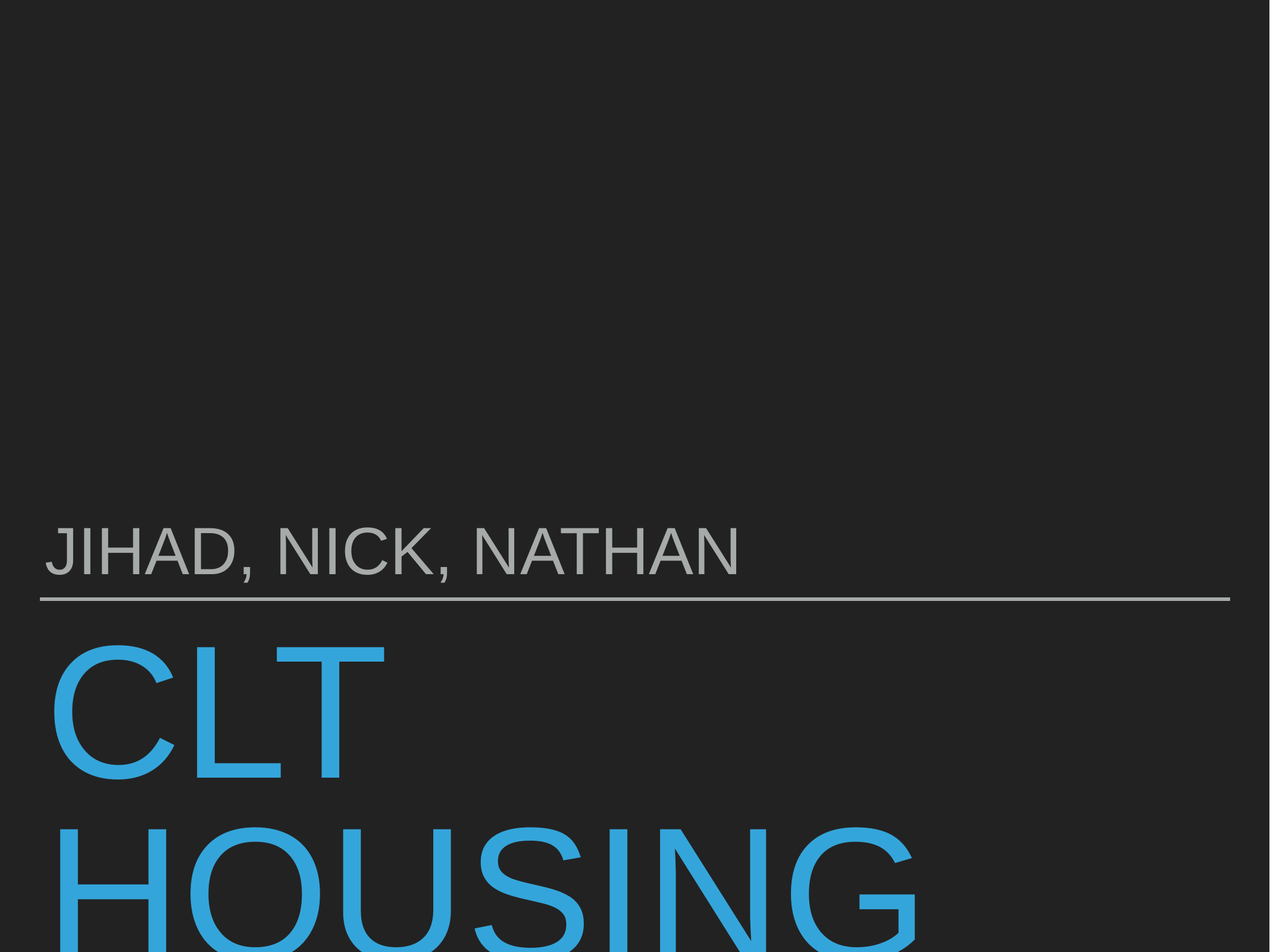

JIHAD, NICK, NATHAN
# CLT HOUSING CRISIS